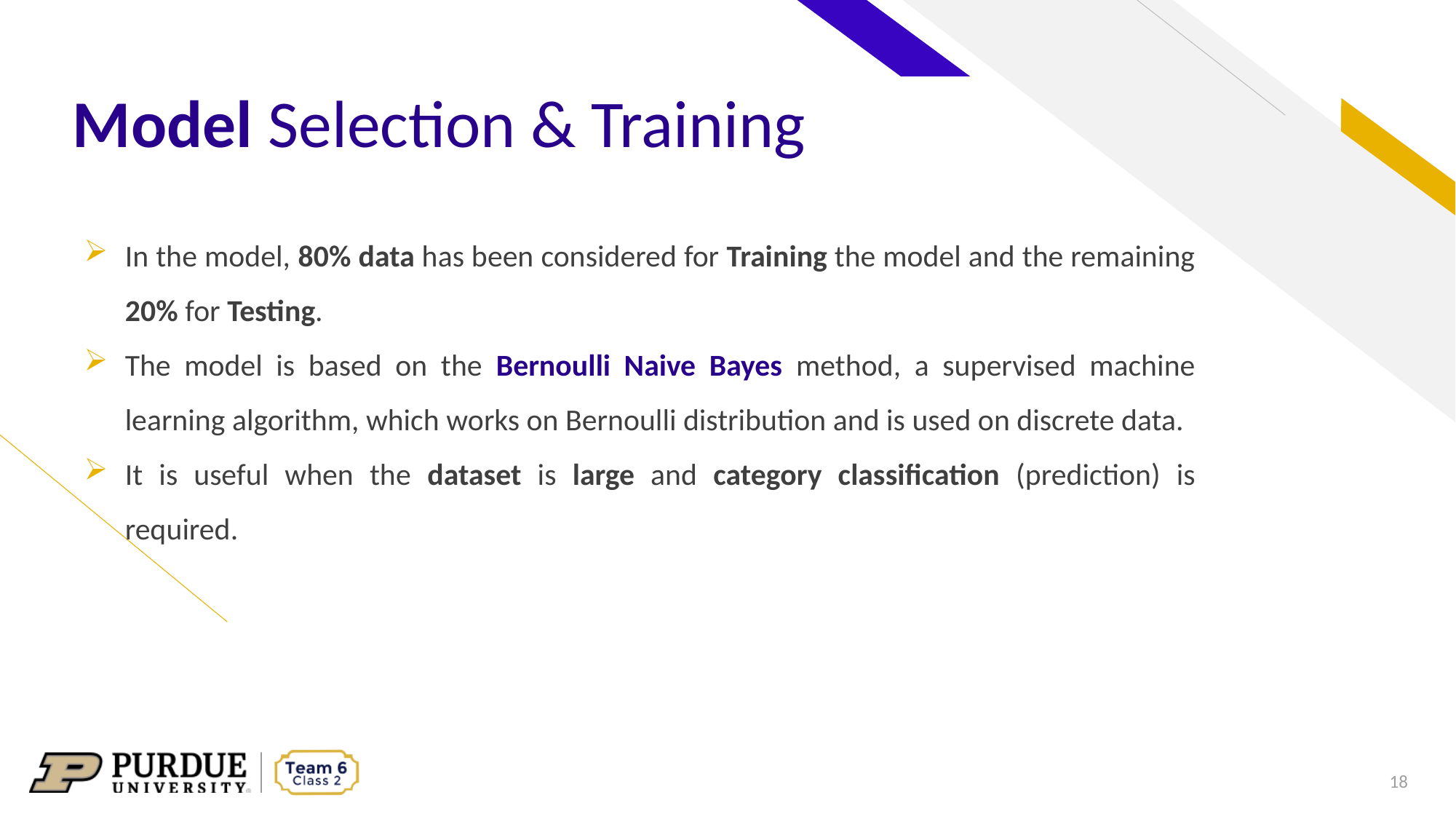

# Model Selection & Training
In the model, 80% data has been considered for Training the model and the remaining 20% for Testing.
The model is based on the Bernoulli Naive Bayes method, a supervised machine learning algorithm, which works on Bernoulli distribution and is used on discrete data.
It is useful when the dataset is large and category classification (prediction) is required.

18